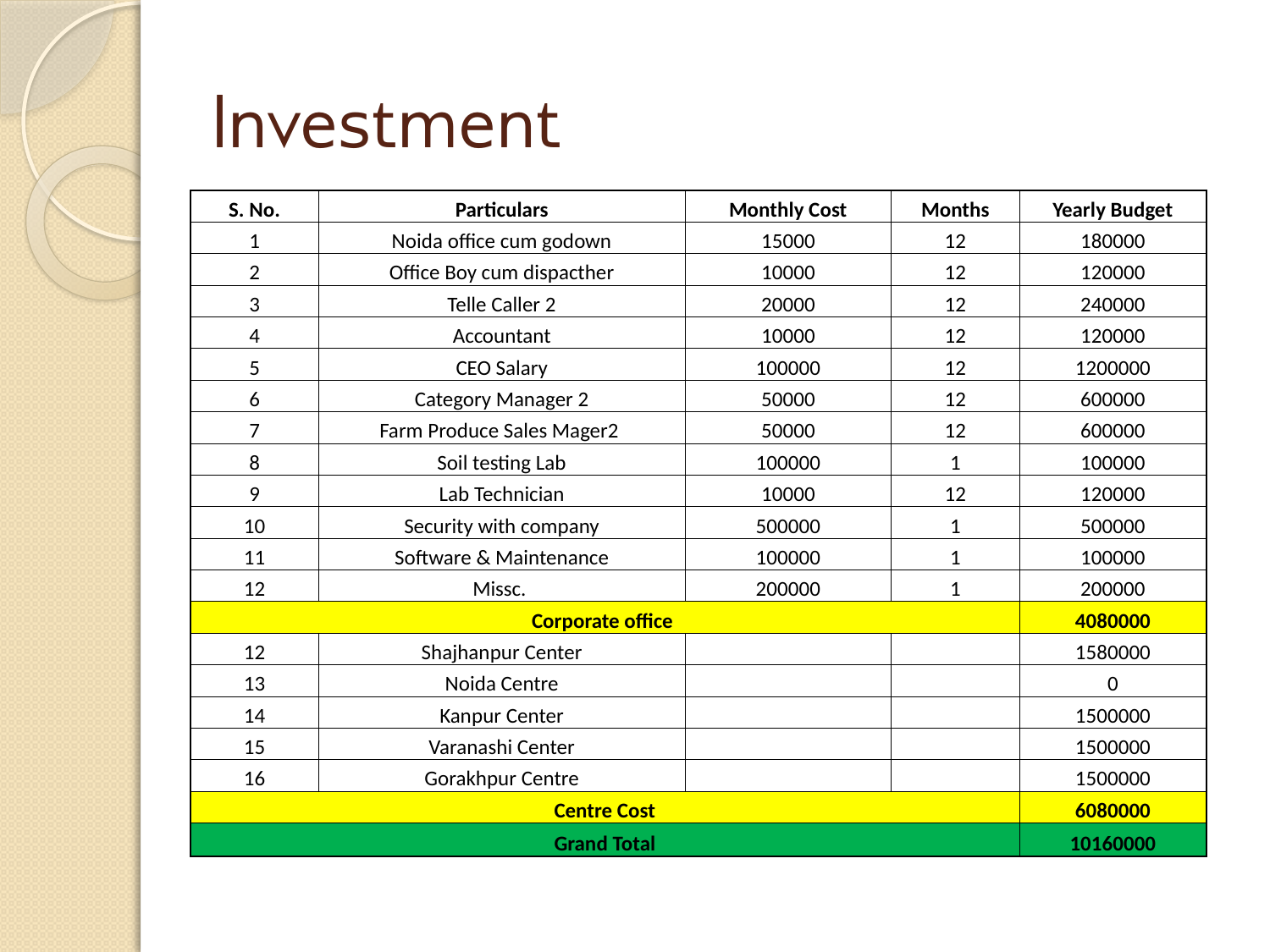

# Investment
| S. No. | Particulars | Monthly Cost | Months | Yearly Budget |
| --- | --- | --- | --- | --- |
| 1 | Noida office cum godown | 15000 | 12 | 180000 |
| 2 | Office Boy cum dispacther | 10000 | 12 | 120000 |
| 3 | Telle Caller 2 | 20000 | 12 | 240000 |
| 4 | Accountant | 10000 | 12 | 120000 |
| 5 | CEO Salary | 100000 | 12 | 1200000 |
| 6 | Category Manager 2 | 50000 | 12 | 600000 |
| 7 | Farm Produce Sales Mager2 | 50000 | 12 | 600000 |
| 8 | Soil testing Lab | 100000 | 1 | 100000 |
| 9 | Lab Technician | 10000 | 12 | 120000 |
| 10 | Security with company | 500000 | 1 | 500000 |
| 11 | Software & Maintenance | 100000 | 1 | 100000 |
| 12 | Missc. | 200000 | 1 | 200000 |
| Corporate office |  |  |  | 4080000 |
| 12 | Shajhanpur Center |  |  | 1580000 |
| 13 | Noida Centre |  |  | 0 |
| 14 | Kanpur Center |  |  | 1500000 |
| 15 | Varanashi Center |  |  | 1500000 |
| 16 | Gorakhpur Centre |  |  | 1500000 |
| Centre Cost |  |  |  | 6080000 |
| Grand Total |  |  |  | 10160000 |